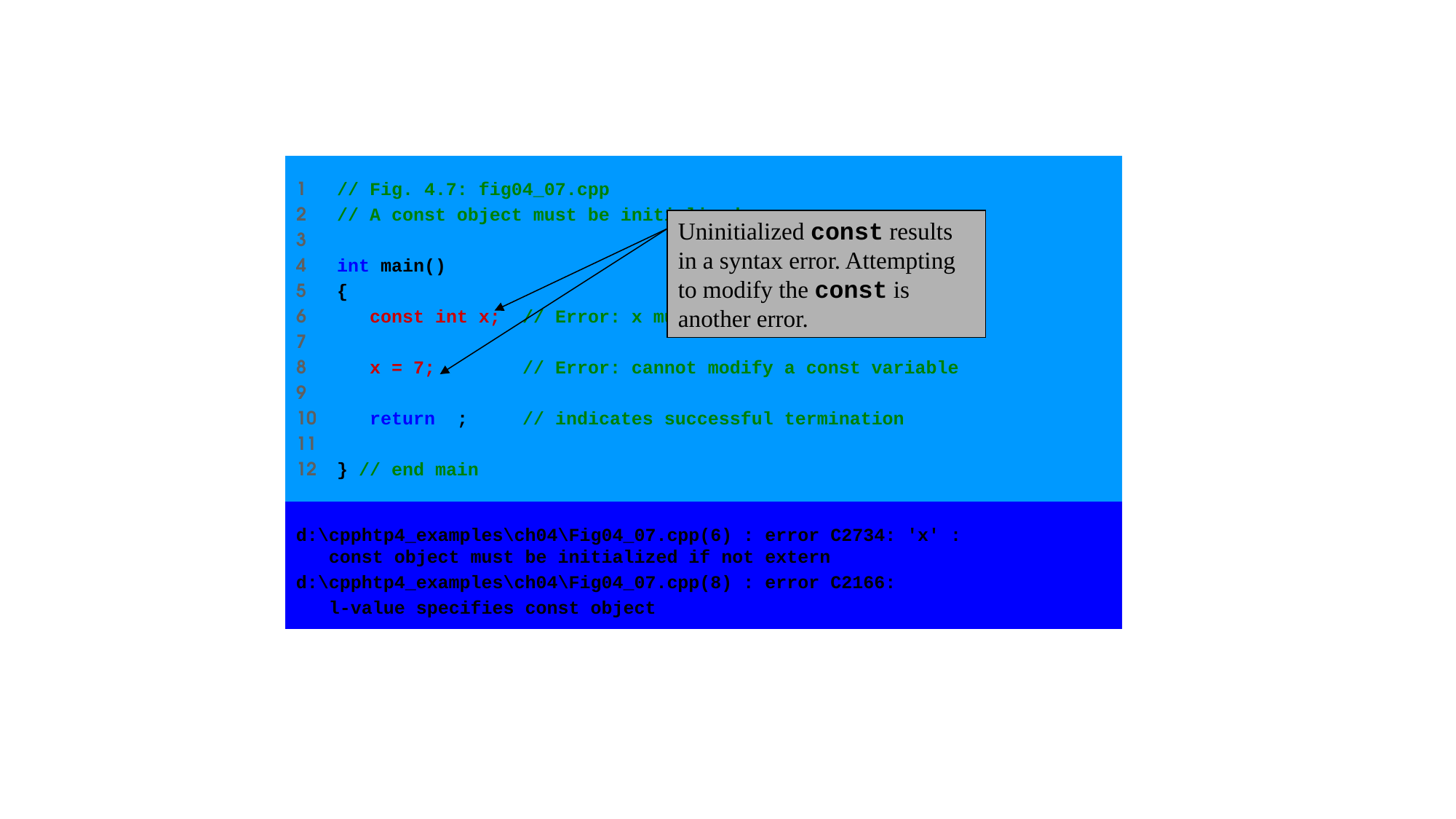

1      // Fig. 4.7: fig04_07.cpp
2      // A const object must be initialized.
3
4      int main()
5      {
6         const int x;  // Error: x must be initialized
7
8         x = 7;        // Error: cannot modify a const variable
9
10       return 0;     // indicates successful termination
11
12    } // end main
Uninitialized const results in a syntax error. Attempting to modify the const is another error.

d:\cpphtp4_examples\ch04\Fig04_07.cpp(6) : error C2734: 'x' :
   const object must be initialized if not extern
d:\cpphtp4_examples\ch04\Fig04_07.cpp(8) : error C2166:
   l-value specifies const object